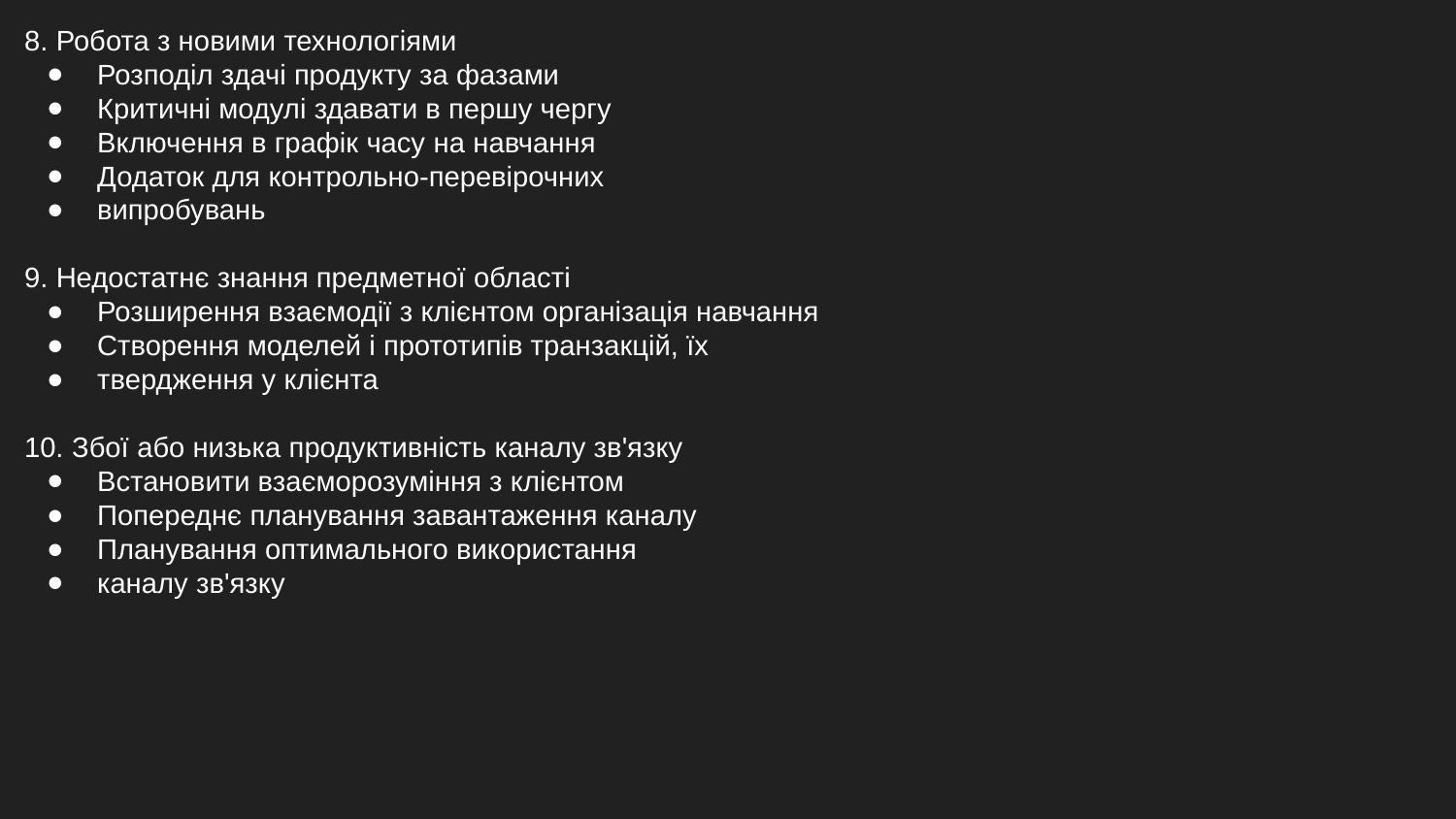

8. Робота з новими технологіями
Розподіл здачі продукту за фазами
Критичні модулі здавати в першу чергу
Включення в графік часу на навчання
Додаток для контрольно-перевірочних
випробувань

9. Недостатнє знання предметної області
Розширення взаємодії з клієнтом організація навчання
Створення моделей і прототипів транзакцій, їх
твердження у клієнта

10. Збої або низька продуктивність каналу зв'язку
Встановити взаєморозуміння з клієнтом
Попереднє планування завантаження каналу
Планування оптимального використання
каналу зв'язку